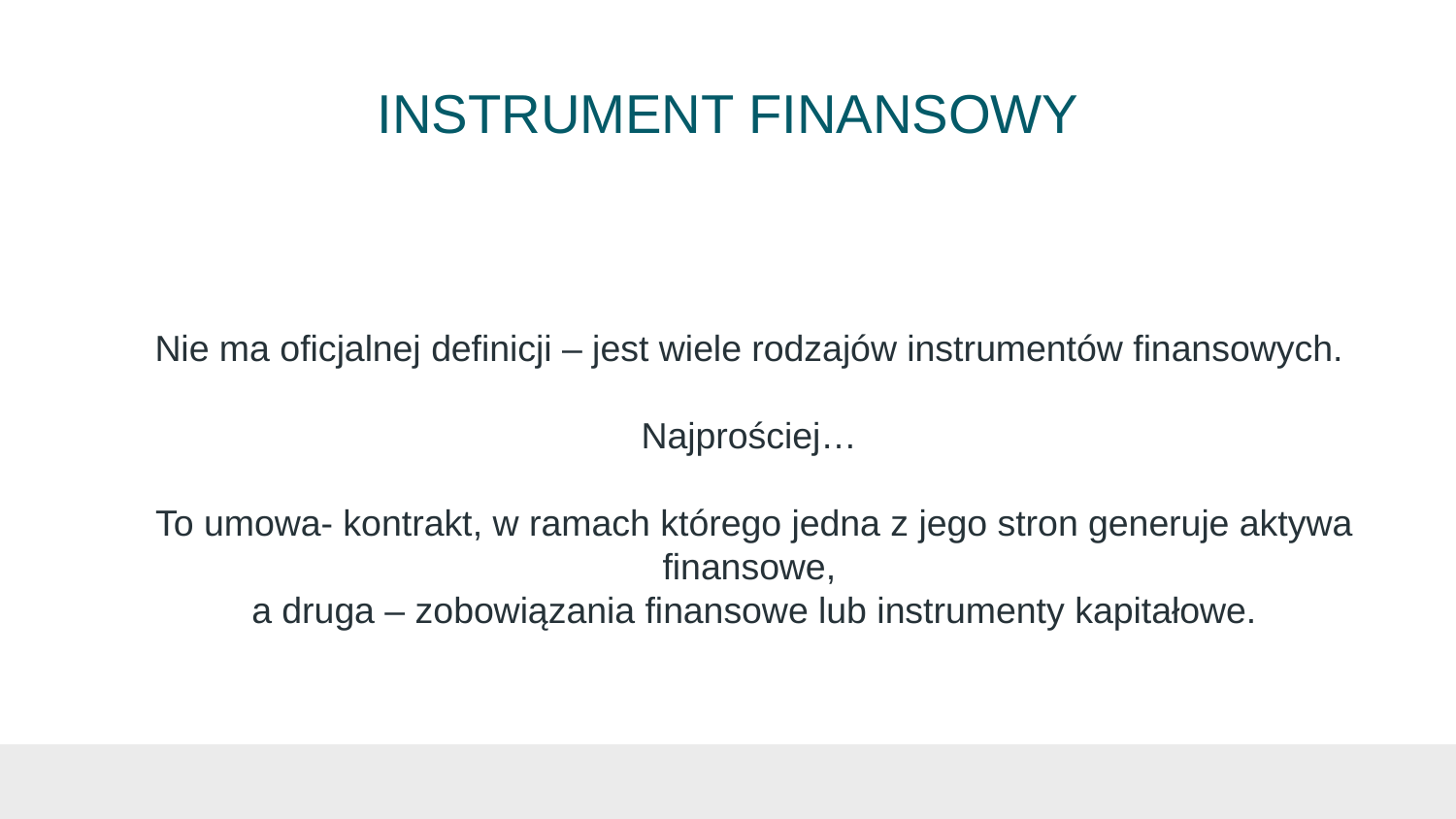

# INSTRUMENT FINANSOWY
Nie ma oficjalnej definicji – jest wiele rodzajów instrumentów finansowych.

Najprościej…

To umowa- kontrakt, w ramach którego jedna z jego stron generuje aktywa finansowe,
a druga – zobowiązania finansowe lub instrumenty kapitałowe.